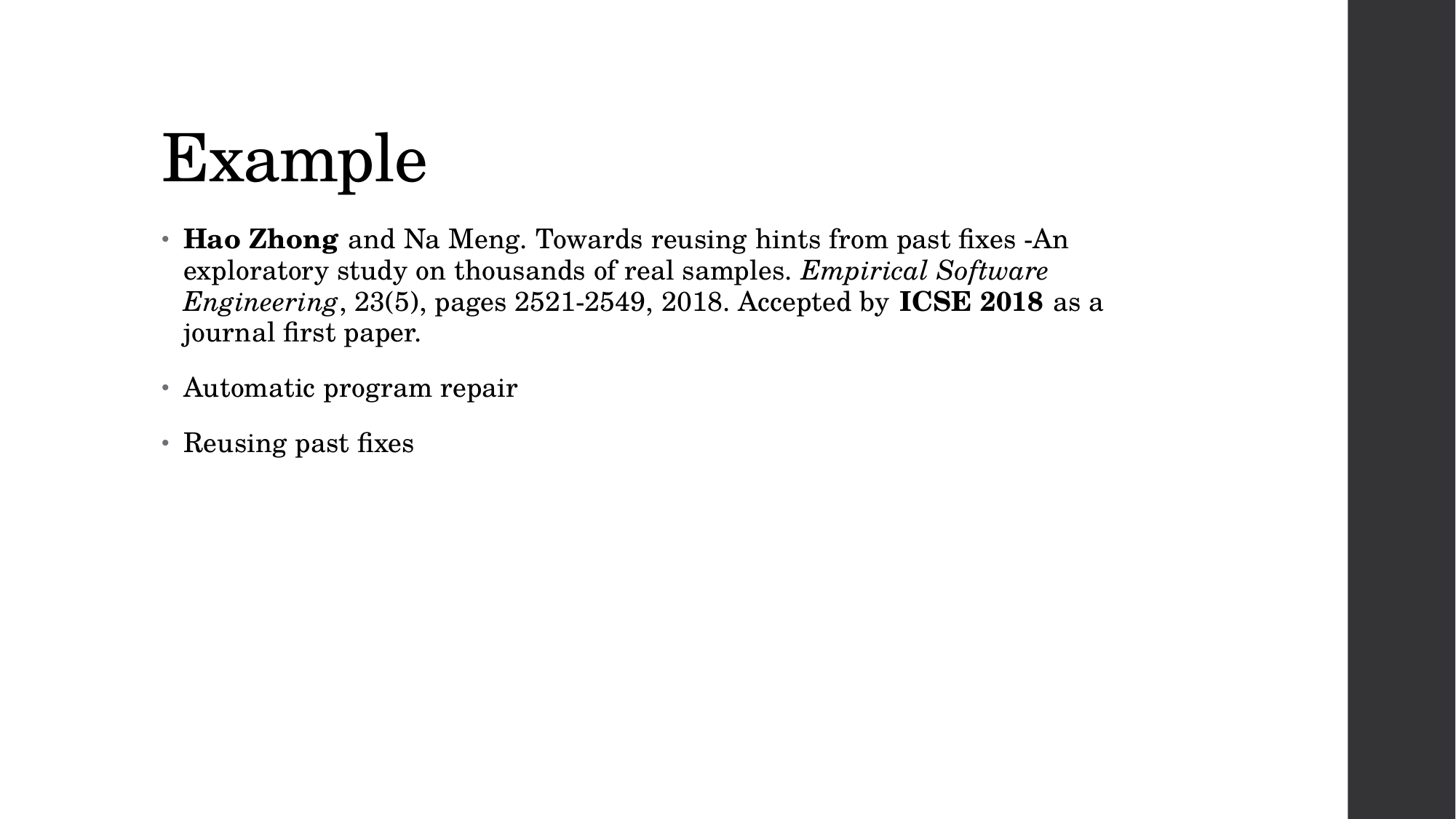

# Example
Hao Zhong and Na Meng. Towards reusing hints from past fixes -An exploratory study on thousands of real samples. Empirical Software Engineering, 23(5), pages 2521-2549, 2018. Accepted by ICSE 2018 as a journal first paper.
Automatic program repair
Reusing past fixes